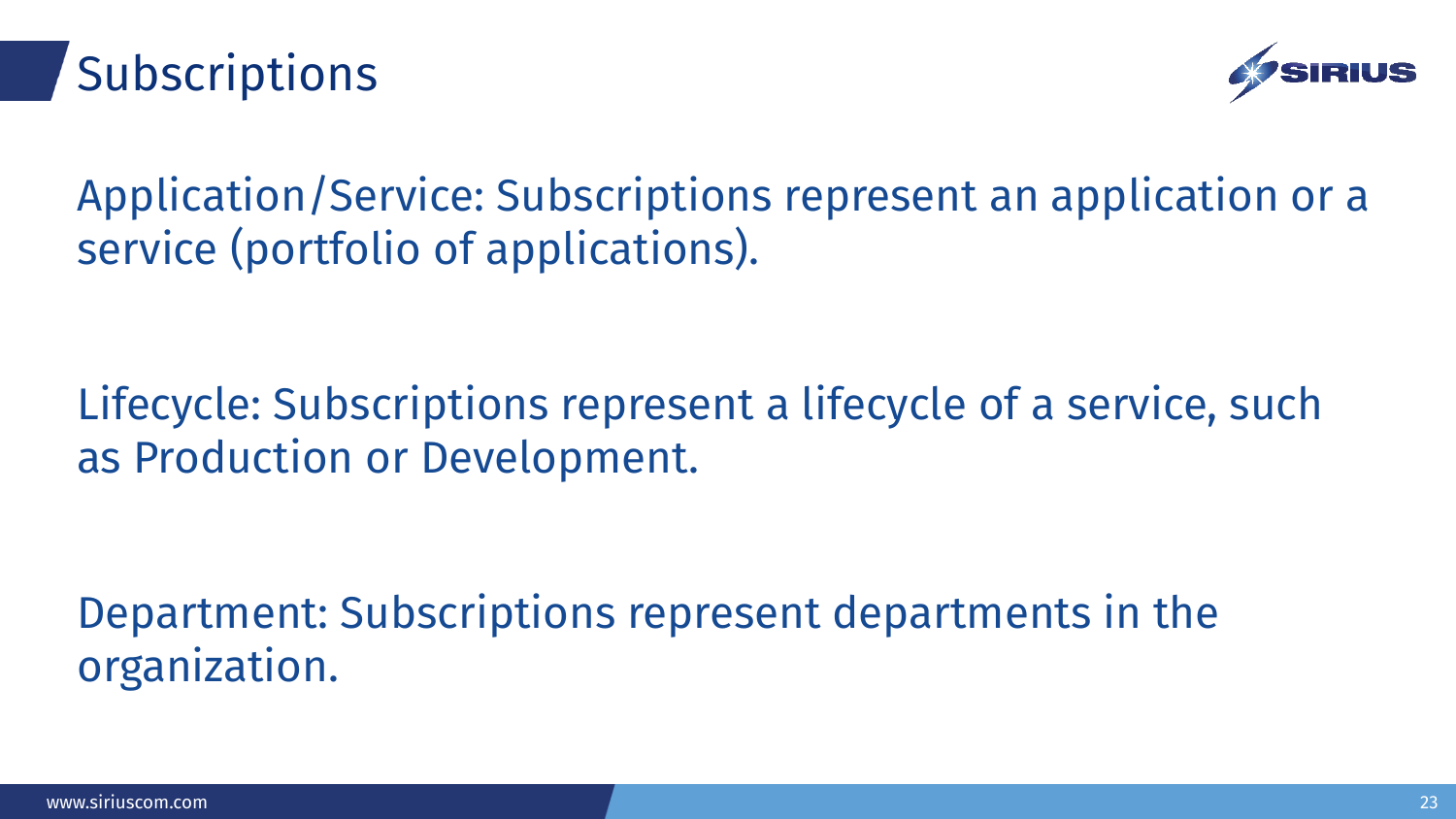

# Subscriptions
Application/Service: Subscriptions represent an application or a service (portfolio of applications).

Lifecycle: Subscriptions represent a lifecycle of a service, such as Production or Development.

Department: Subscriptions represent departments in the organization.